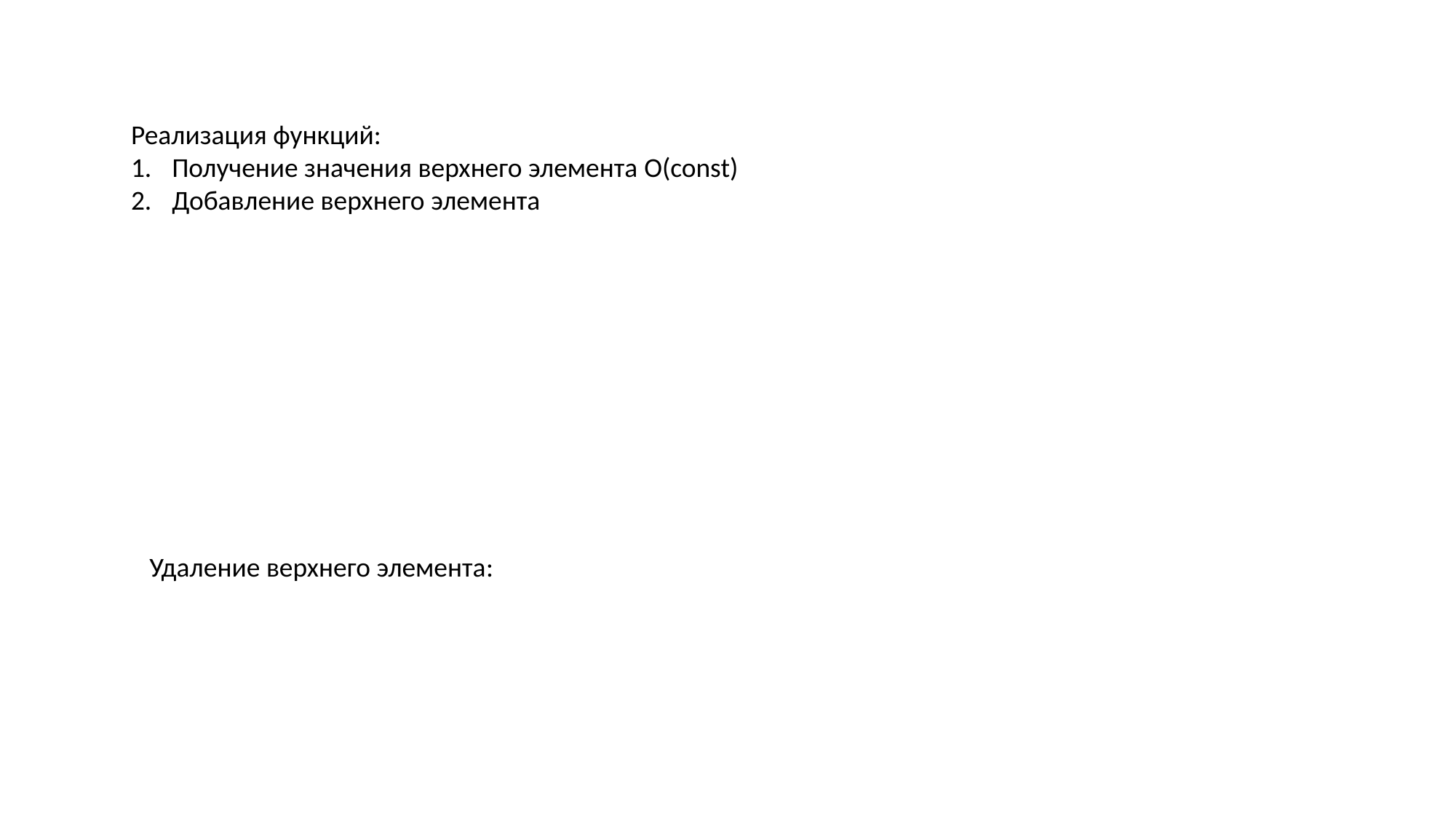

Реализация функций:
Получение значения верхнего элемента O(const)
Добавление верхнего элемента
Удаление верхнего элемента: